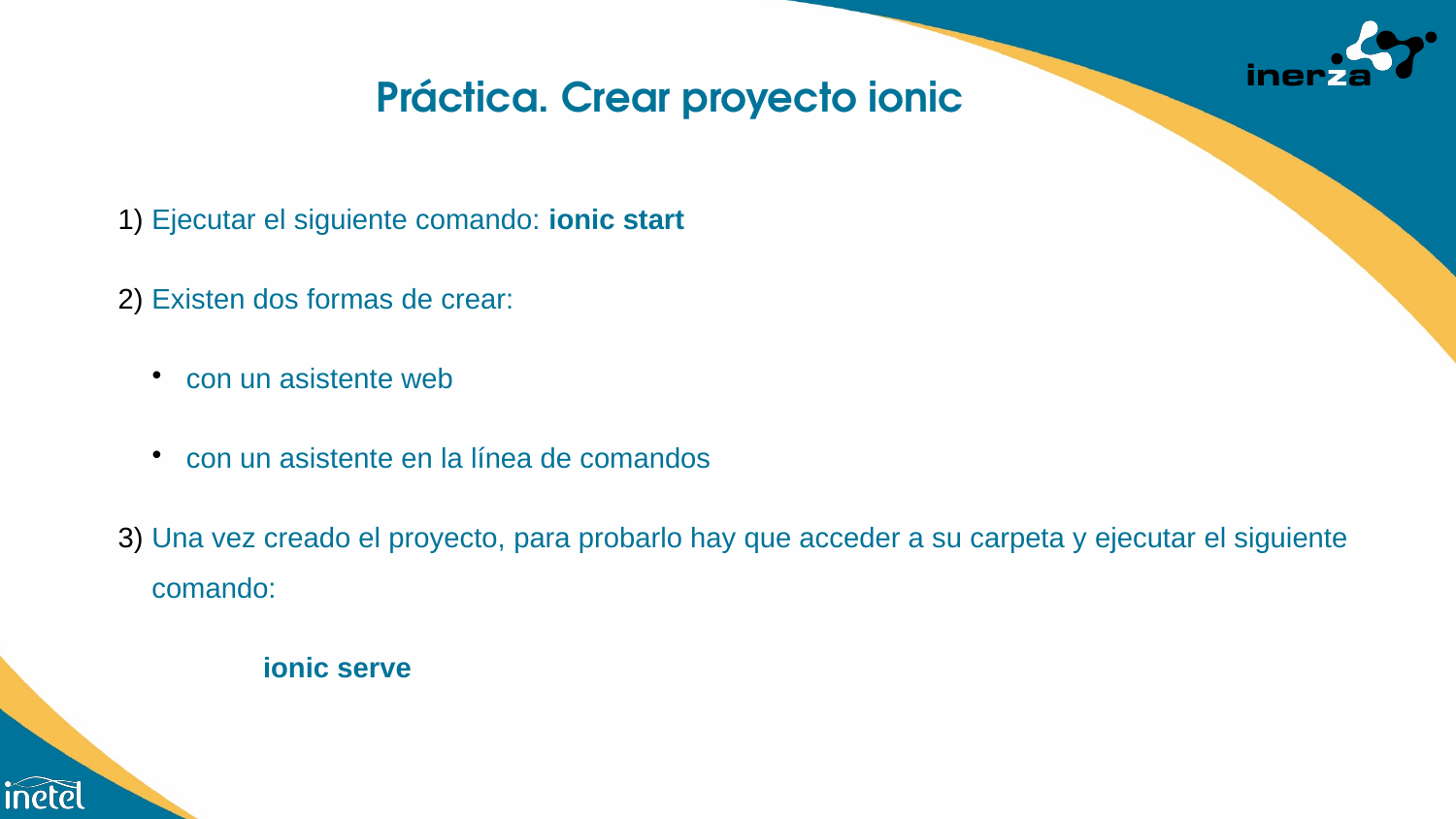

Práctica. Crear proyecto ionic

Ejecutar el siguiente comando: ionic start
Existen dos formas de crear:
con un asistente web
con un asistente en la línea de comandos
Una vez creado el proyecto, para probarlo hay que acceder a su carpeta y ejecutar el siguiente comando:
	ionic serve